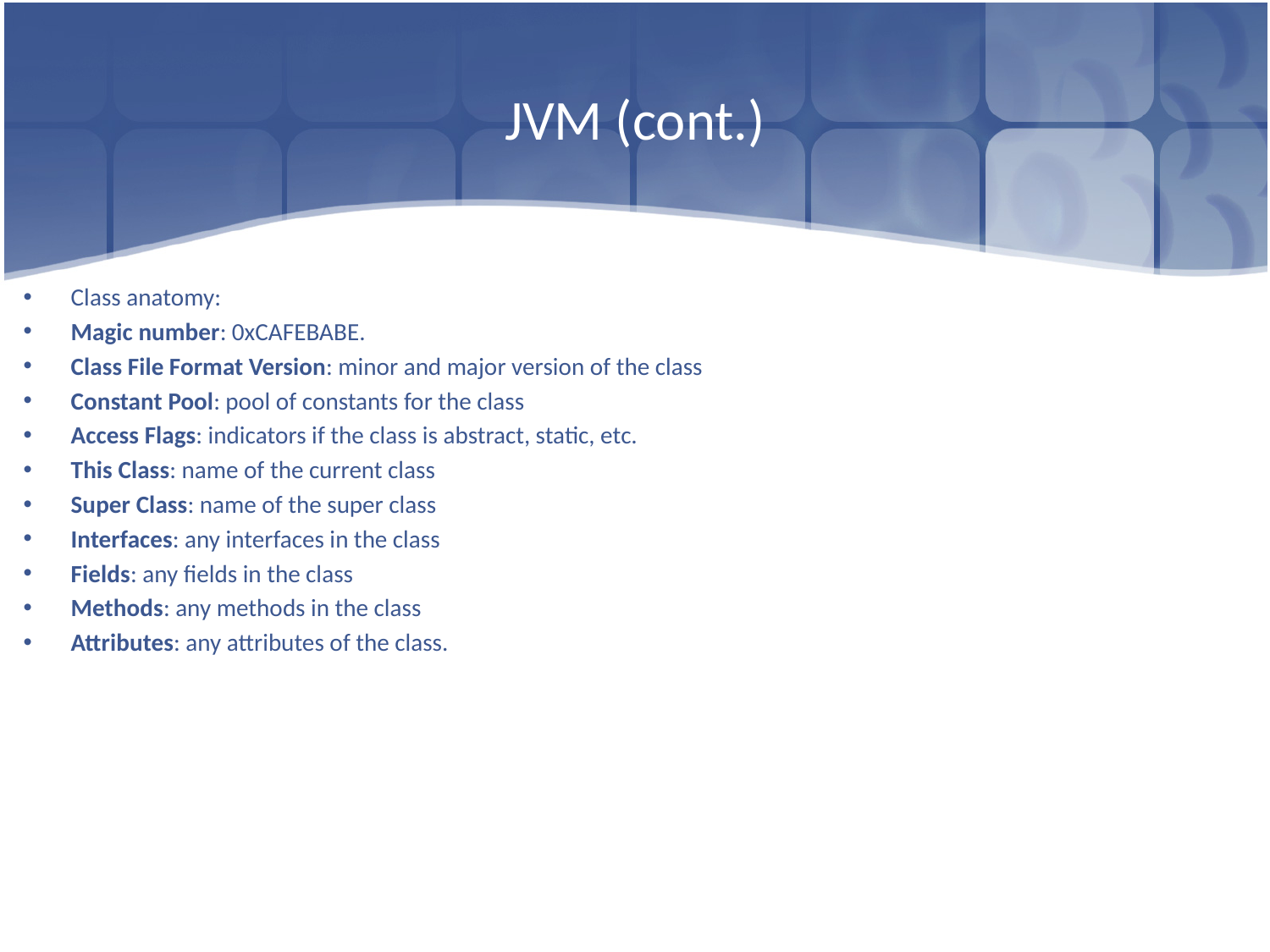

# JVM (cont.)
Class anatomy:
Magic number: 0xCAFEBABE.
Class File Format Version: minor and major version of the class
Constant Pool: pool of constants for the class
Access Flags: indicators if the class is abstract, static, etc.
This Class: name of the current class
Super Class: name of the super class
Interfaces: any interfaces in the class
Fields: any fields in the class
Methods: any methods in the class
Attributes: any attributes of the class.